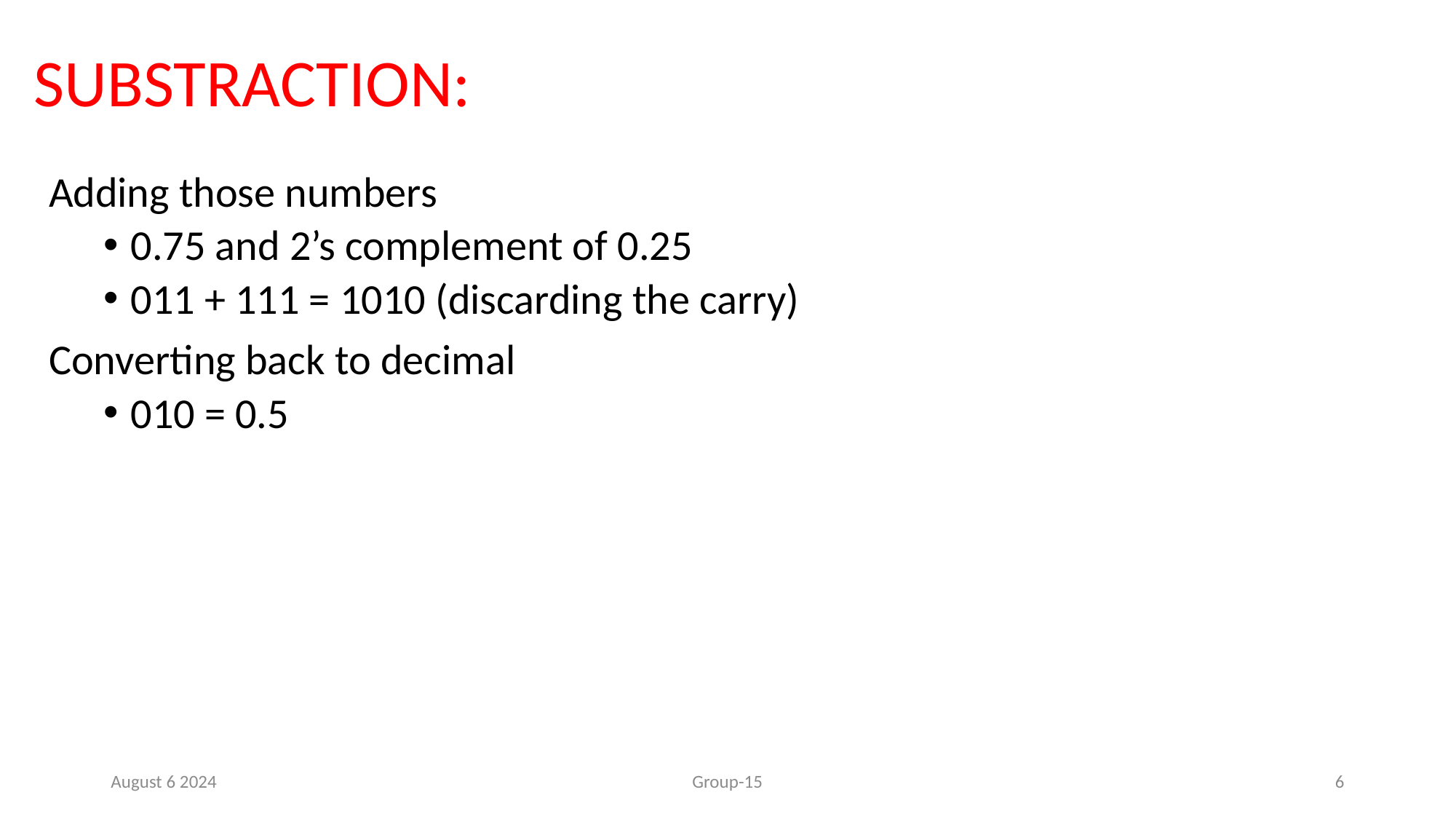

# SUBSTRACTION:
Adding those numbers
0.75 and 2’s complement of 0.25
011 + 111 = 1010 (discarding the carry)
Converting back to decimal
010 = 0.5
August 6 2024
Group-15
6